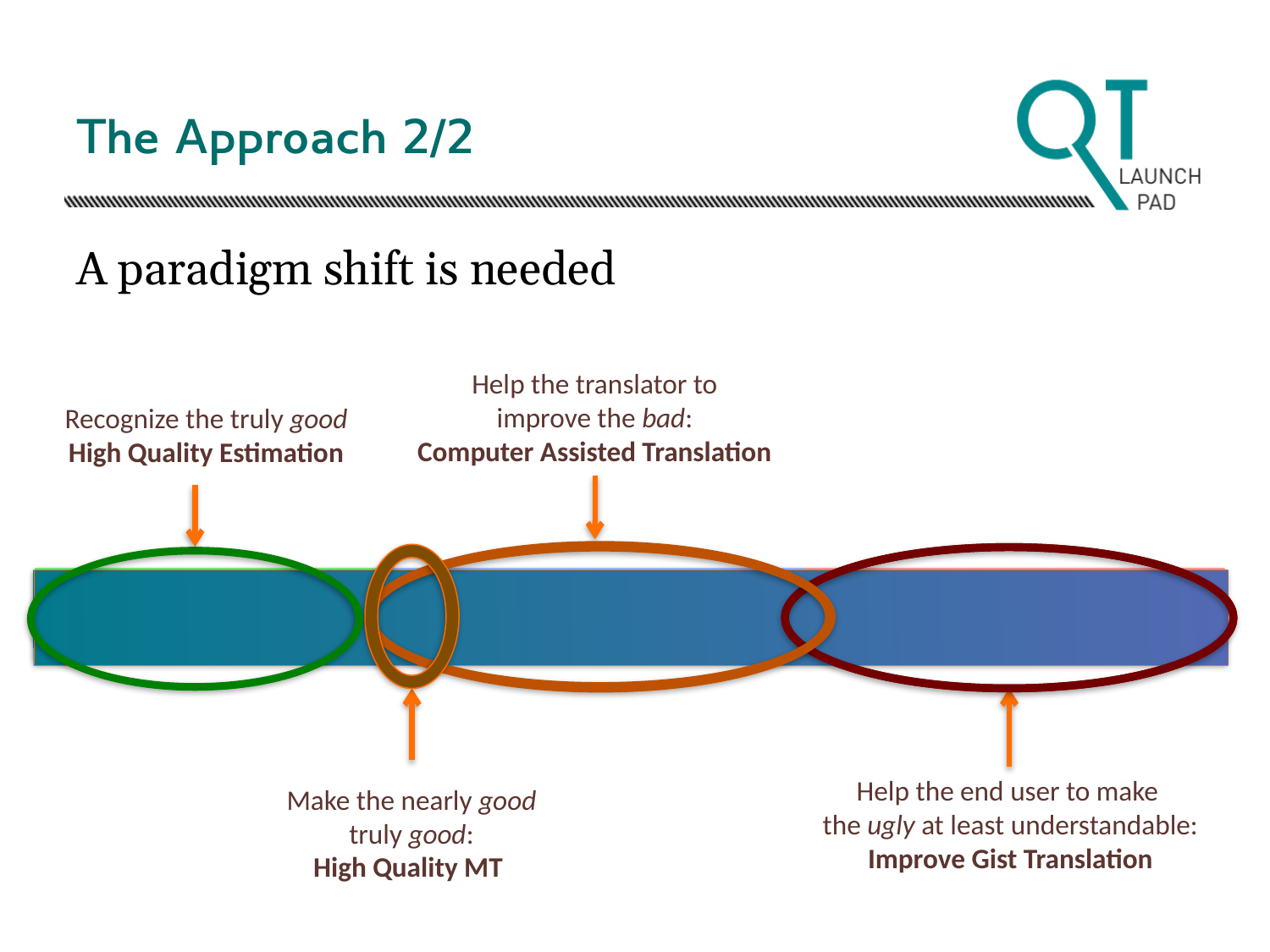

# The Approach 2/2
A paradigm shift is needed

Help the translator to
improve the bad:
Computer Assisted Translation
Recognize the truly good
High Quality Estimation

bad
ugly
good

Help the end user to make
the ugly at least understandable:
Improve Gist Translation
Make the nearly good
truly good:
High Quality MT